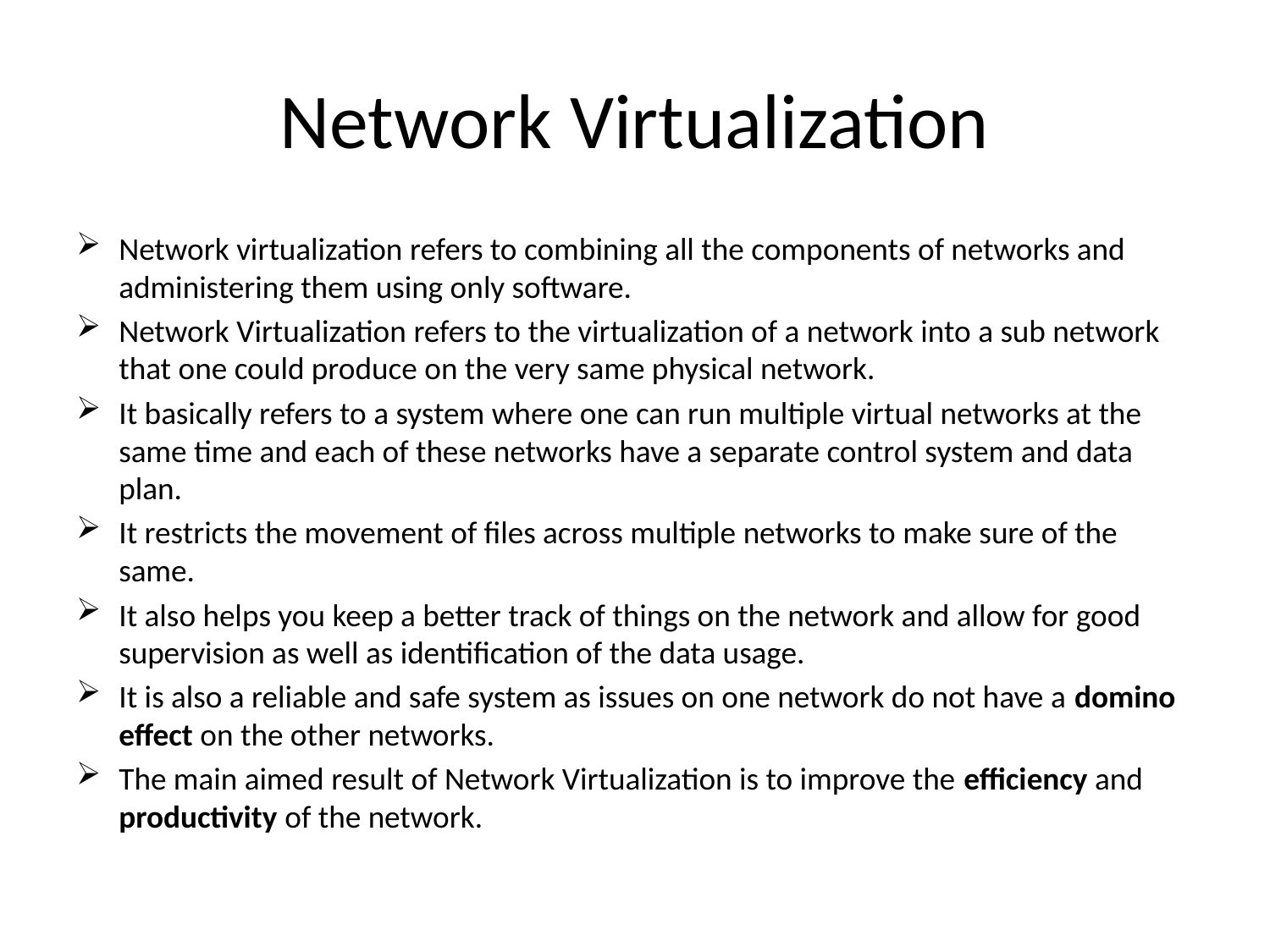

# Network Virtualization
Network virtualization refers to combining all the components of networks and administering them using only software.
Network Virtualization refers to the virtualization of a network into a sub network that one could produce on the very same physical network.
It basically refers to a system where one can run multiple virtual networks at the same time and each of these networks have a separate control system and data plan.
It restricts the movement of files across multiple networks to make sure of the same.
It also helps you keep a better track of things on the network and allow for good supervision as well as identification of the data usage.
It is also a reliable and safe system as issues on one network do not have a domino effect on the other networks.
The main aimed result of Network Virtualization is to improve the efficiency and productivity of the network.